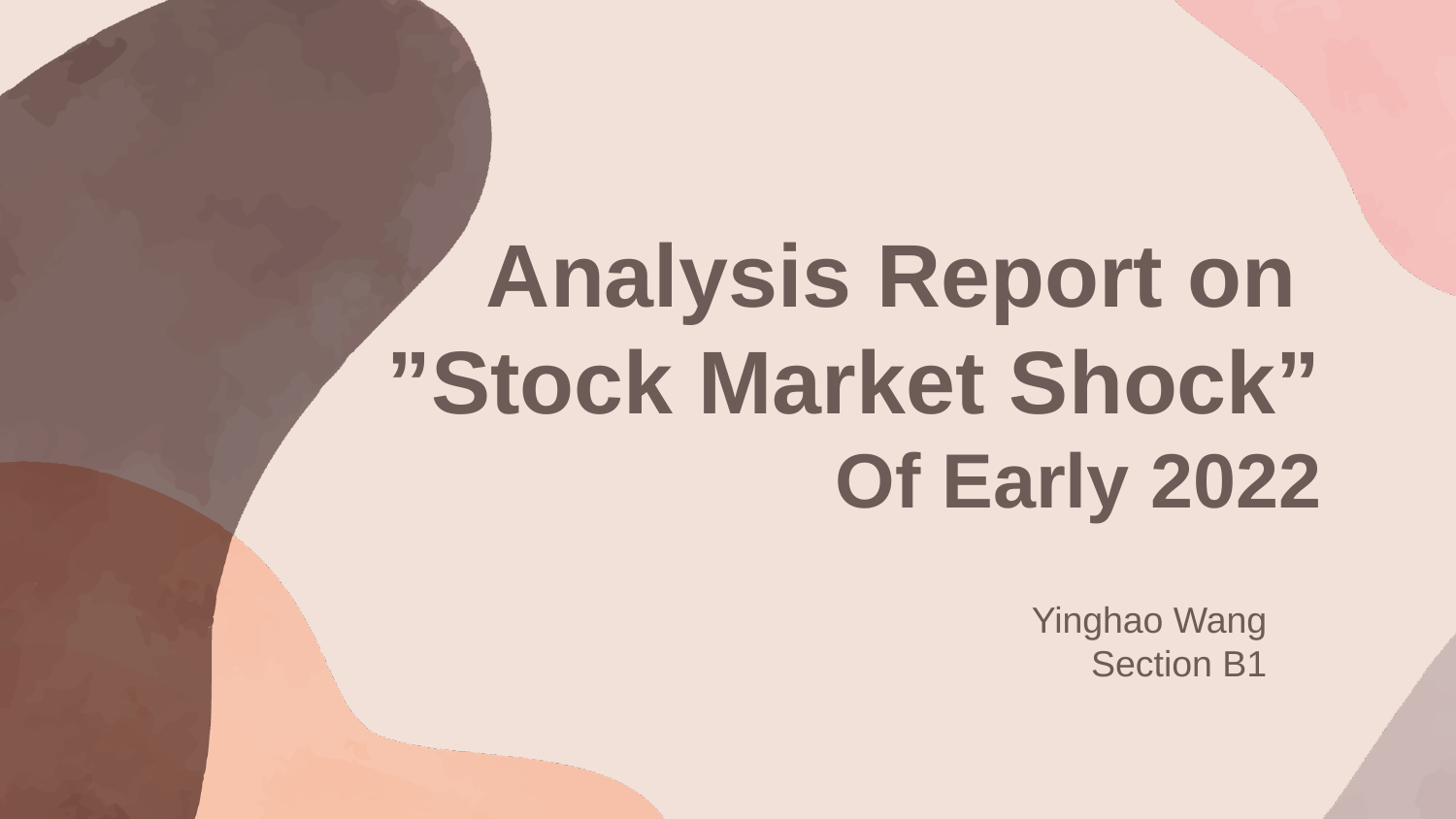

# Analysis Report on
”Stock Market Shock”
Of Early 2022
Yinghao Wang
Section B1